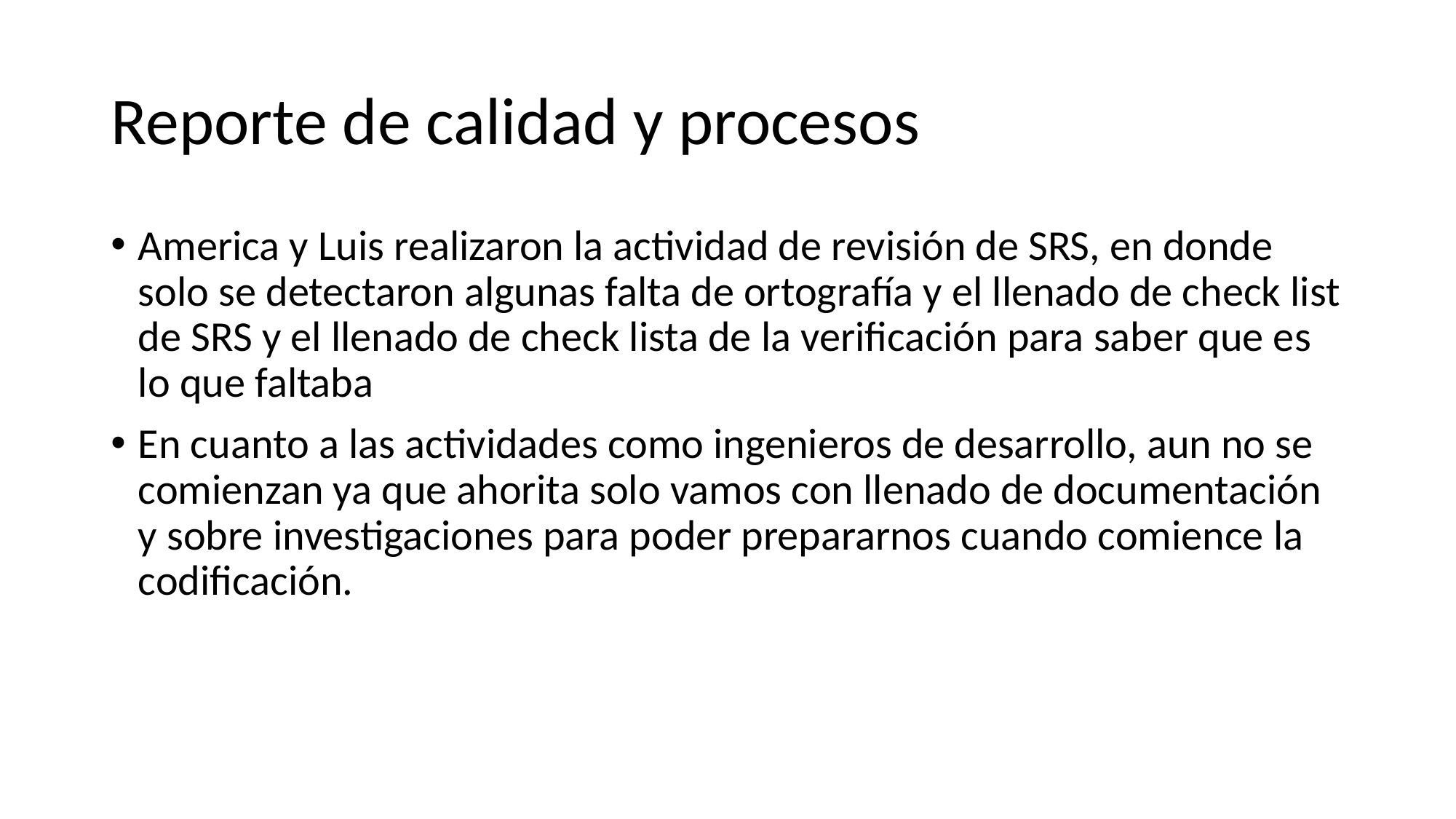

# Reporte de calidad y procesos
America y Luis realizaron la actividad de revisión de SRS, en donde solo se detectaron algunas falta de ortografía y el llenado de check list de SRS y el llenado de check lista de la verificación para saber que es lo que faltaba
En cuanto a las actividades como ingenieros de desarrollo, aun no se comienzan ya que ahorita solo vamos con llenado de documentación y sobre investigaciones para poder prepararnos cuando comience la codificación.